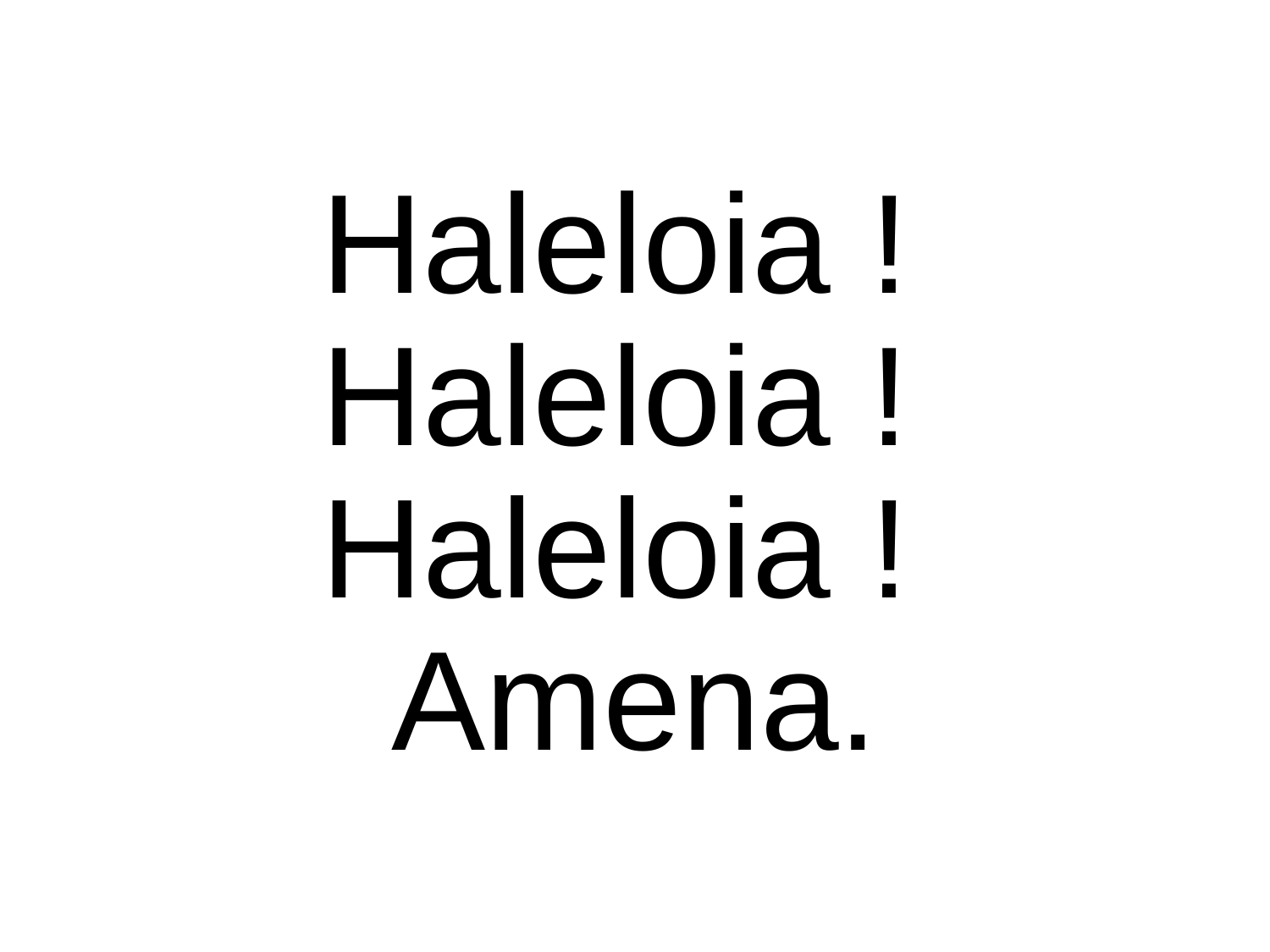

Haleloia !
Haleloia !
Haleloia !
Amena.